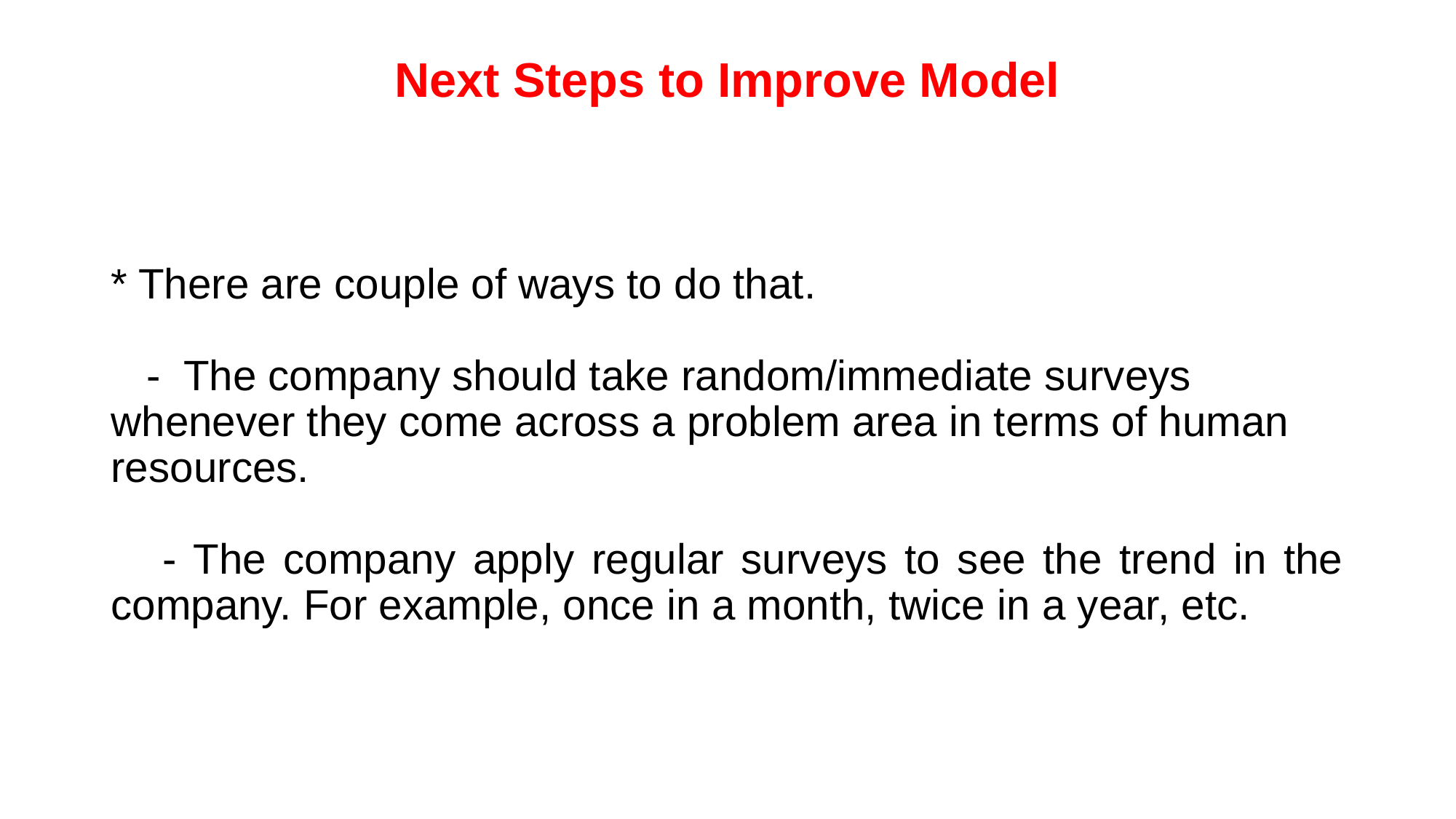

# Next Steps to Improve Model
* There are couple of ways to do that.

   -  The company should take random/immediate surveys whenever they come across a problem area in terms of human resources.

   - The company apply regular surveys to see the trend in the company. For example, once in a month, twice in a year, etc.